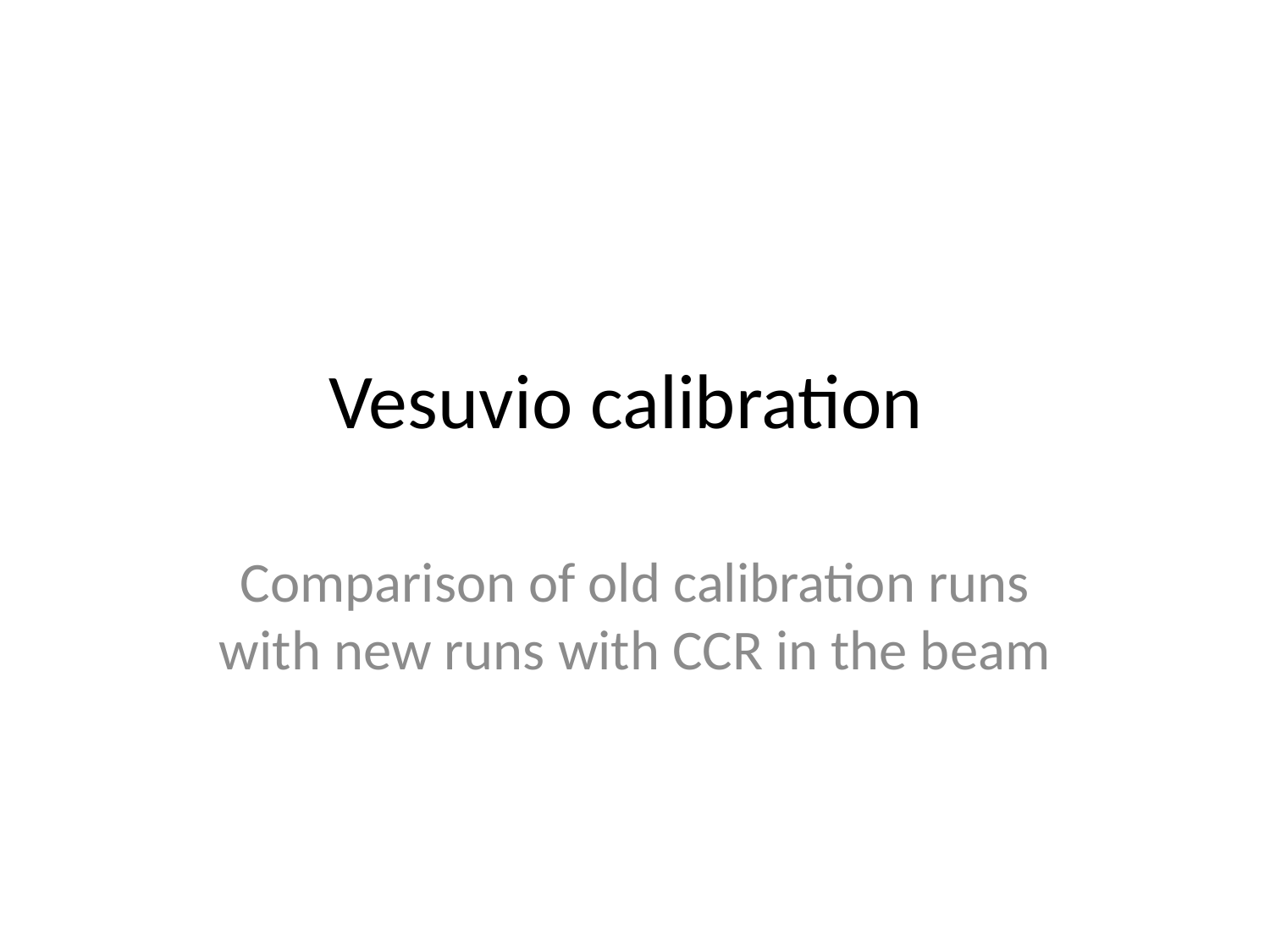

# Vesuvio calibration
Comparison of old calibration runs with new runs with CCR in the beam